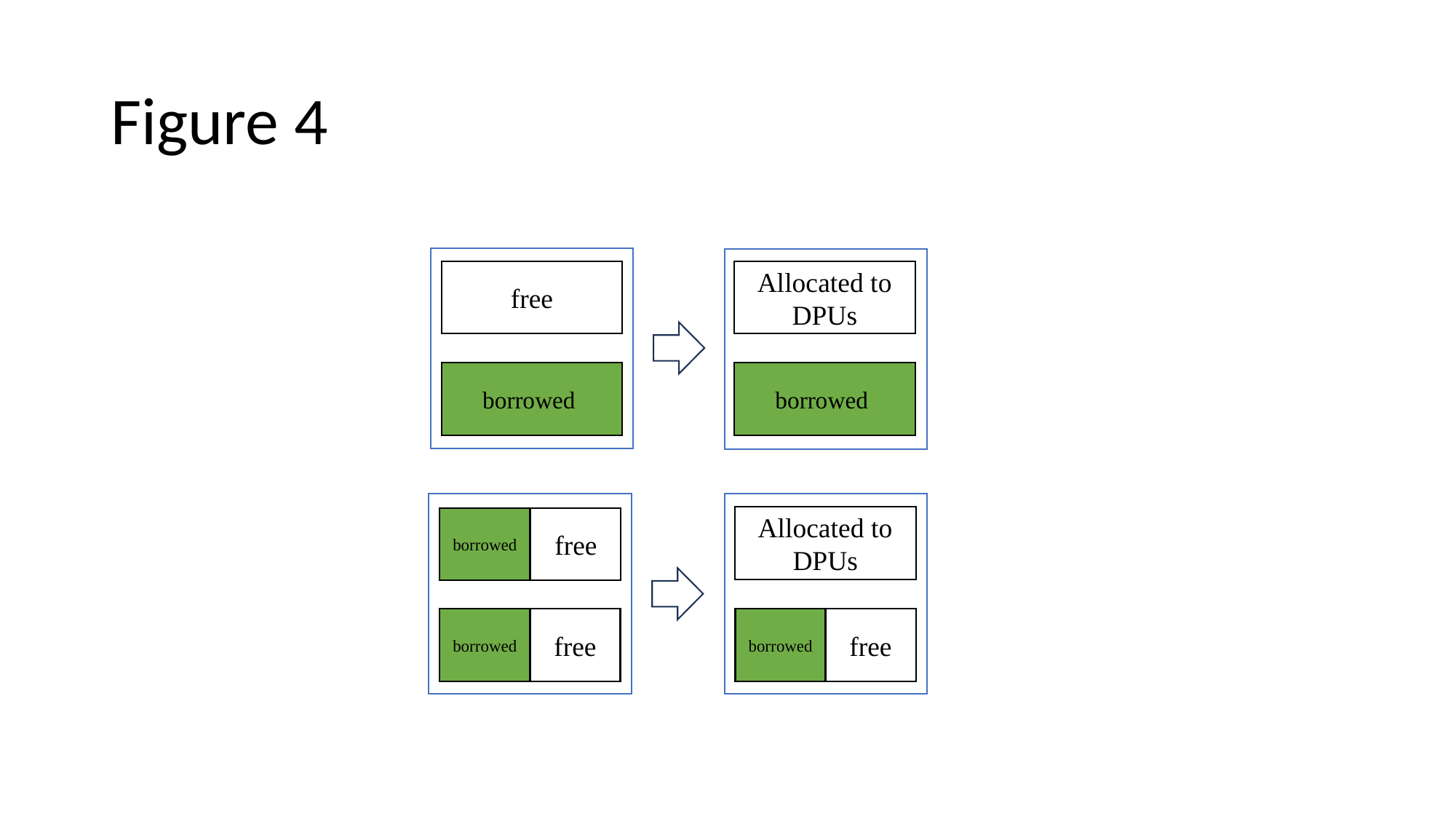

# Figure 4

free
Allocated to DPUs

borrowed
borrowed

Allocated to DPUs
borrowed
free

free
free
borrowed
borrowed